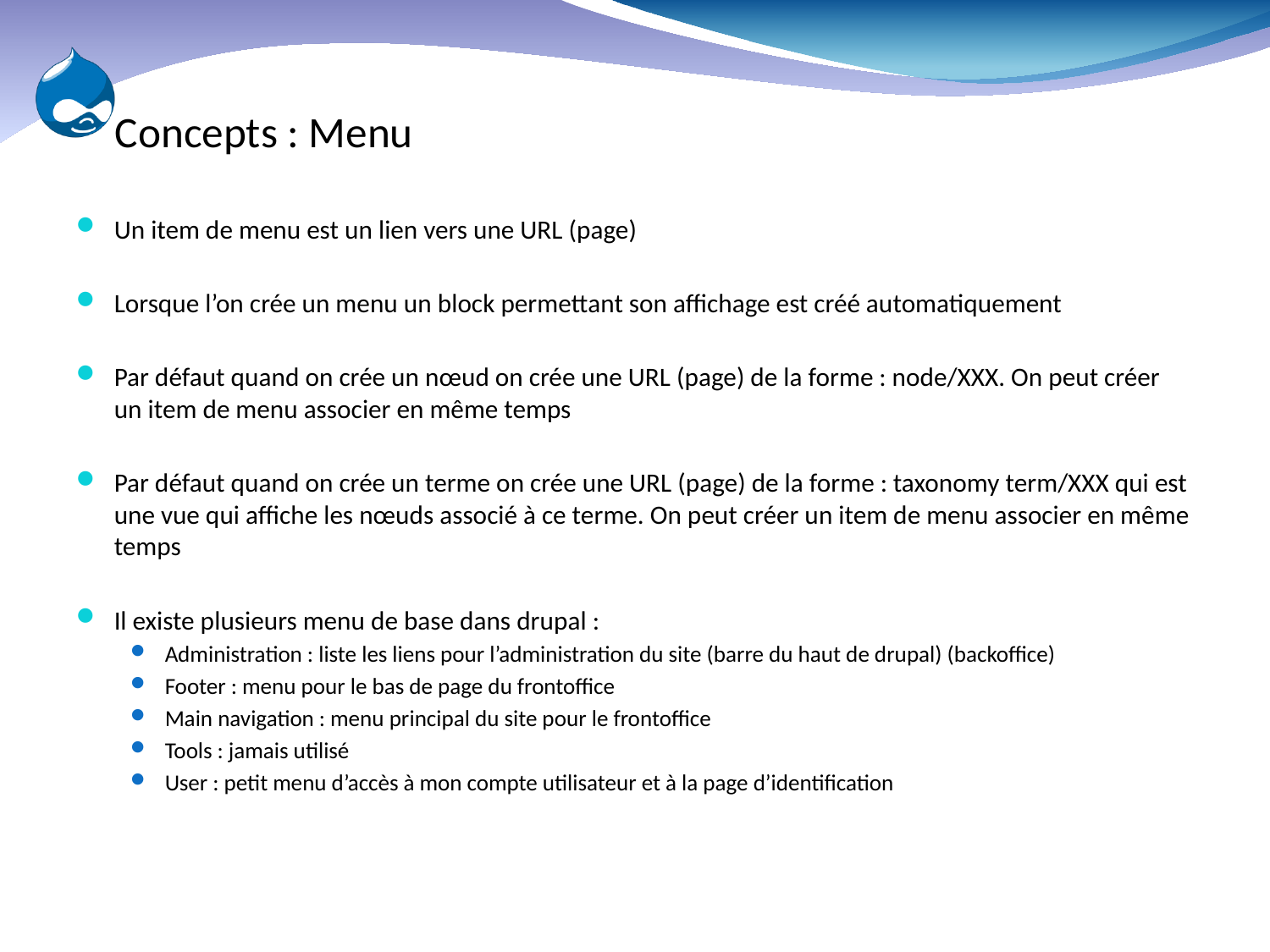

# Concepts : Menu
Un item de menu est un lien vers une URL (page)

Lorsque l’on crée un menu un block permettant son affichage est créé automatiquement

Par défaut quand on crée un nœud on crée une URL (page) de la forme : node/XXX. On peut créer un item de menu associer en même temps

Par défaut quand on crée un terme on crée une URL (page) de la forme : taxonomy term/XXX qui est une vue qui affiche les nœuds associé à ce terme. On peut créer un item de menu associer en même temps

Il existe plusieurs menu de base dans drupal :
Administration : liste les liens pour l’administration du site (barre du haut de drupal) (backoffice)
Footer : menu pour le bas de page du frontoffice
Main navigation : menu principal du site pour le frontoffice
Tools : jamais utilisé
User : petit menu d’accès à mon compte utilisateur et à la page d’identification